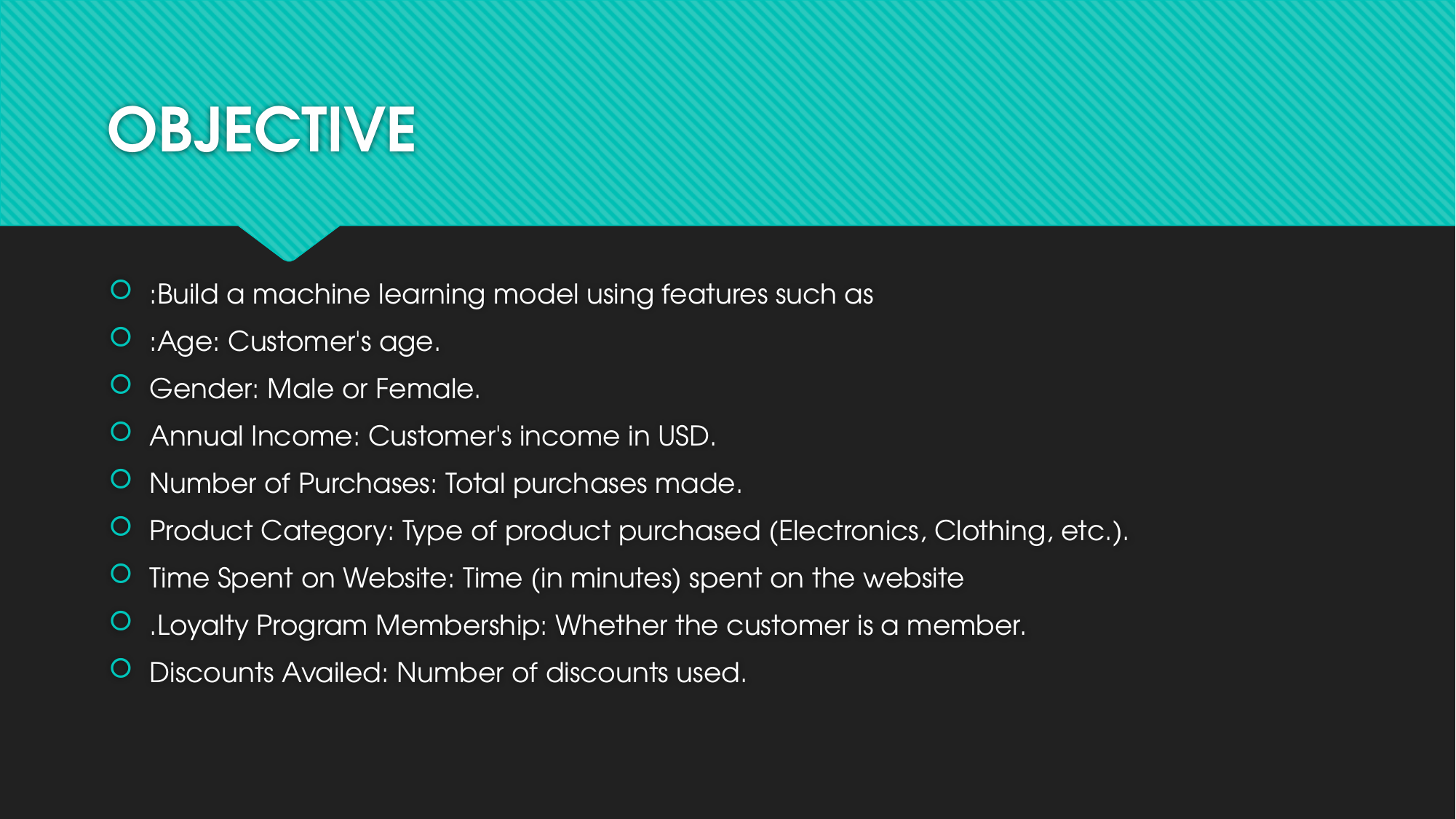

# OBJECTIVE
:Build a machine learning model using features such as
:Age: Customer's age.
Gender: Male or Female.
Annual Income: Customer's income in USD.
Number of Purchases: Total purchases made.
Product Category: Type of product purchased (Electronics, Clothing, etc.).
Time Spent on Website: Time (in minutes) spent on the website
.Loyalty Program Membership: Whether the customer is a member.
Discounts Availed: Number of discounts used.